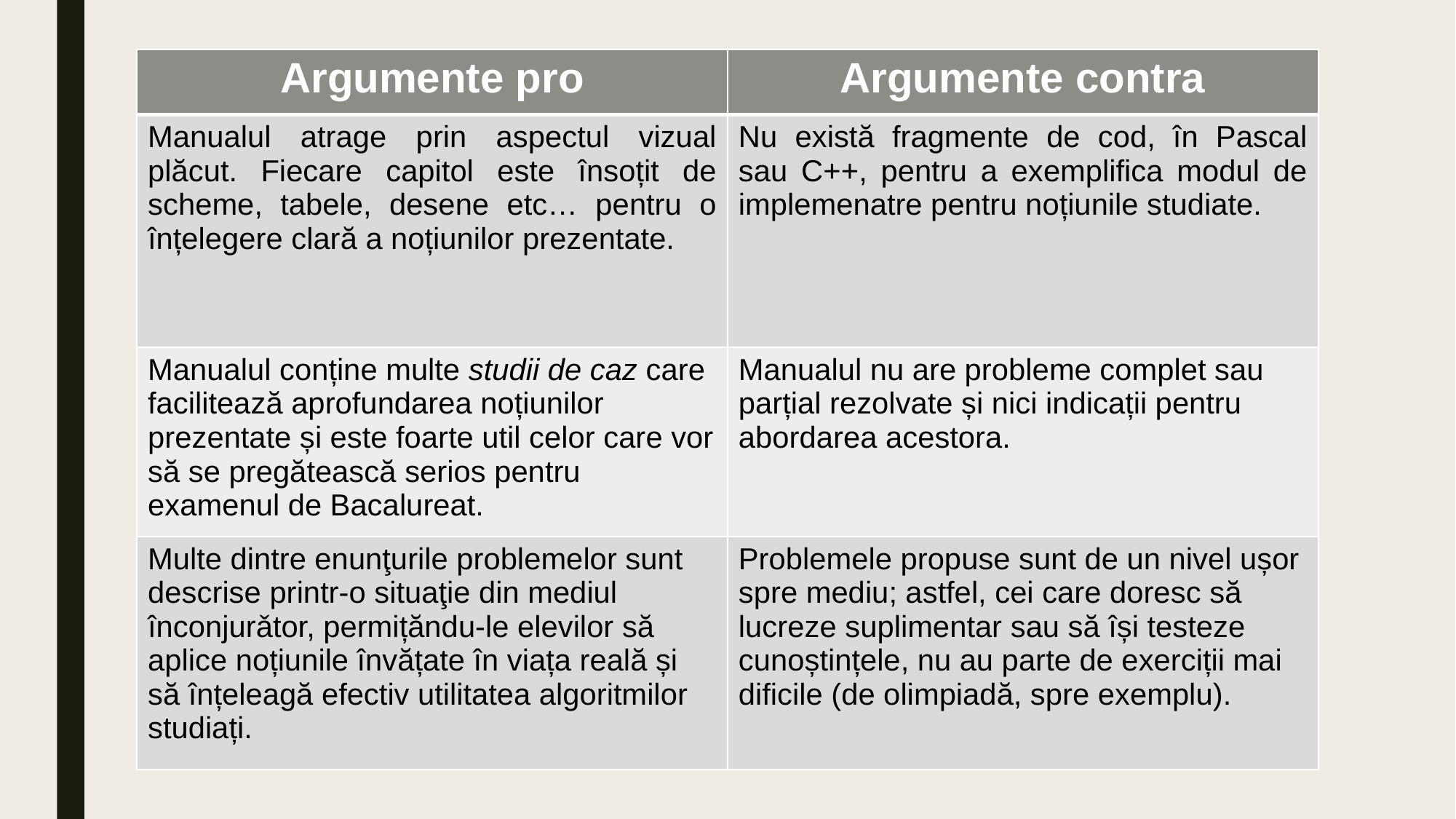

| Argumente pro | Argumente contra |
| --- | --- |
| Manualul atrage prin aspectul vizual plăcut. Fiecare capitol este însoțit de scheme, tabele, desene etc… pentru o înțelegere clară a noțiunilor prezentate. | Nu există fragmente de cod, în Pascal sau C++, pentru a exemplifica modul de implemenatre pentru noțiunile studiate. |
| Manualul conține multe studii de caz care facilitează aprofundarea noțiunilor prezentate și este foarte util celor care vor să se pregătească serios pentru examenul de Bacalureat. | Manualul nu are probleme complet sau parțial rezolvate și nici indicații pentru abordarea acestora. |
| Multe dintre enunţurile problemelor sunt descrise printr-o situaţie din mediul înconjurǎtor, permițăndu-le elevilor să aplice noțiunile învățate în viața reală și să înțeleagă efectiv utilitatea algoritmilor studiați. | Problemele propuse sunt de un nivel ușor spre mediu; astfel, cei care doresc să lucreze suplimentar sau să își testeze cunoștințele, nu au parte de exerciții mai dificile (de olimpiadă, spre exemplu). |